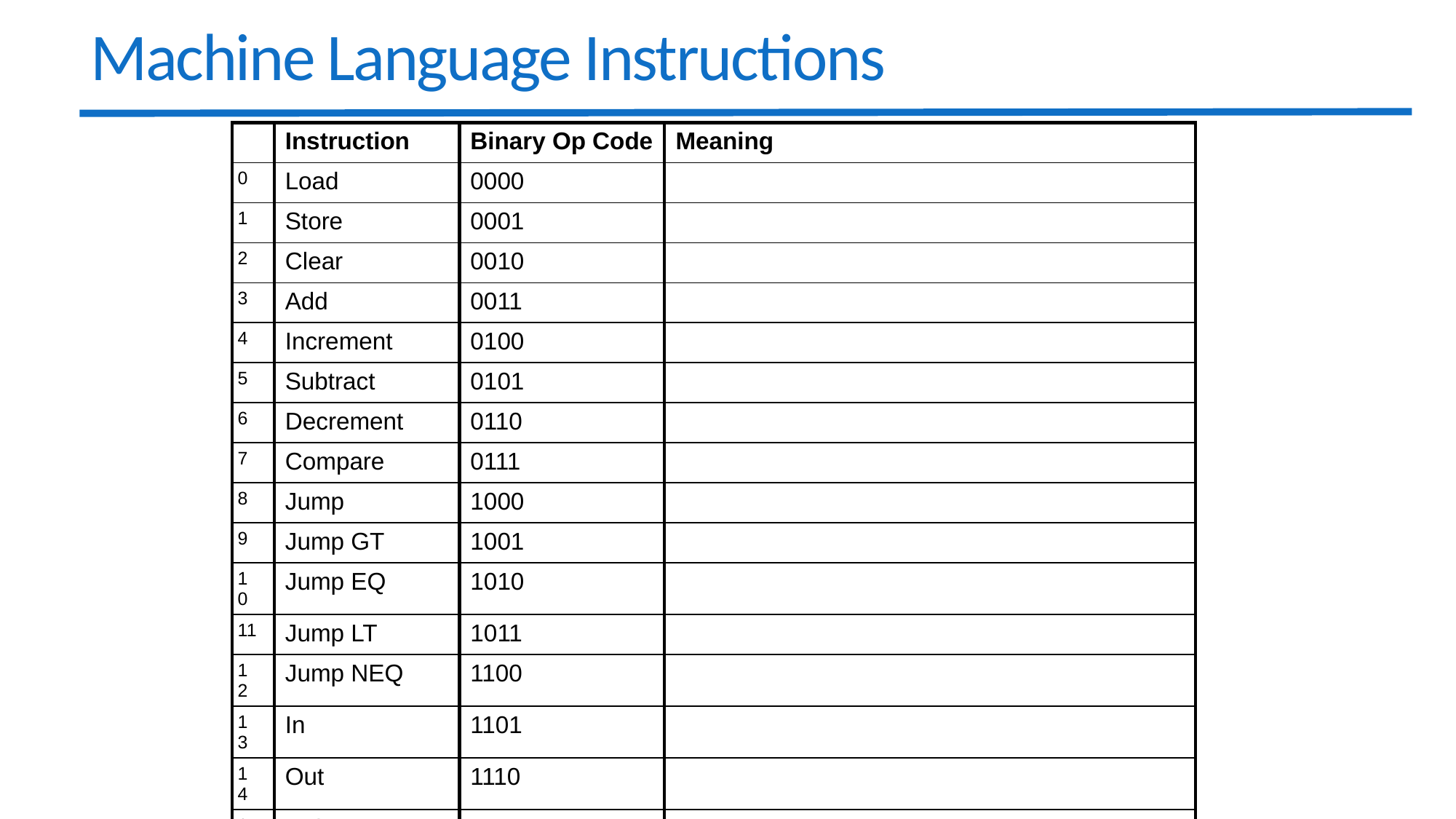

# Machine Language Instructions
|  | Instruction | Binary Op Code | Meaning |
| --- | --- | --- | --- |
| 0 | Load | 0000 |  |
| 1 | Store | 0001 |  |
| 2 | Clear | 0010 |  |
| 3 | Add | 0011 |  |
| 4 | Increment | 0100 |  |
| 5 | Subtract | 0101 |  |
| 6 | Decrement | 0110 |  |
| 7 | Compare | 0111 |  |
| 8 | Jump | 1000 |  |
| 9 | Jump GT | 1001 |  |
| 10 | Jump EQ | 1010 |  |
| 11 | Jump LT | 1011 |  |
| 12 | Jump NEQ | 1100 |  |
| 13 | In | 1101 |  |
| 14 | Out | 1110 |  |
| 15 | Halt | 1111 |  |